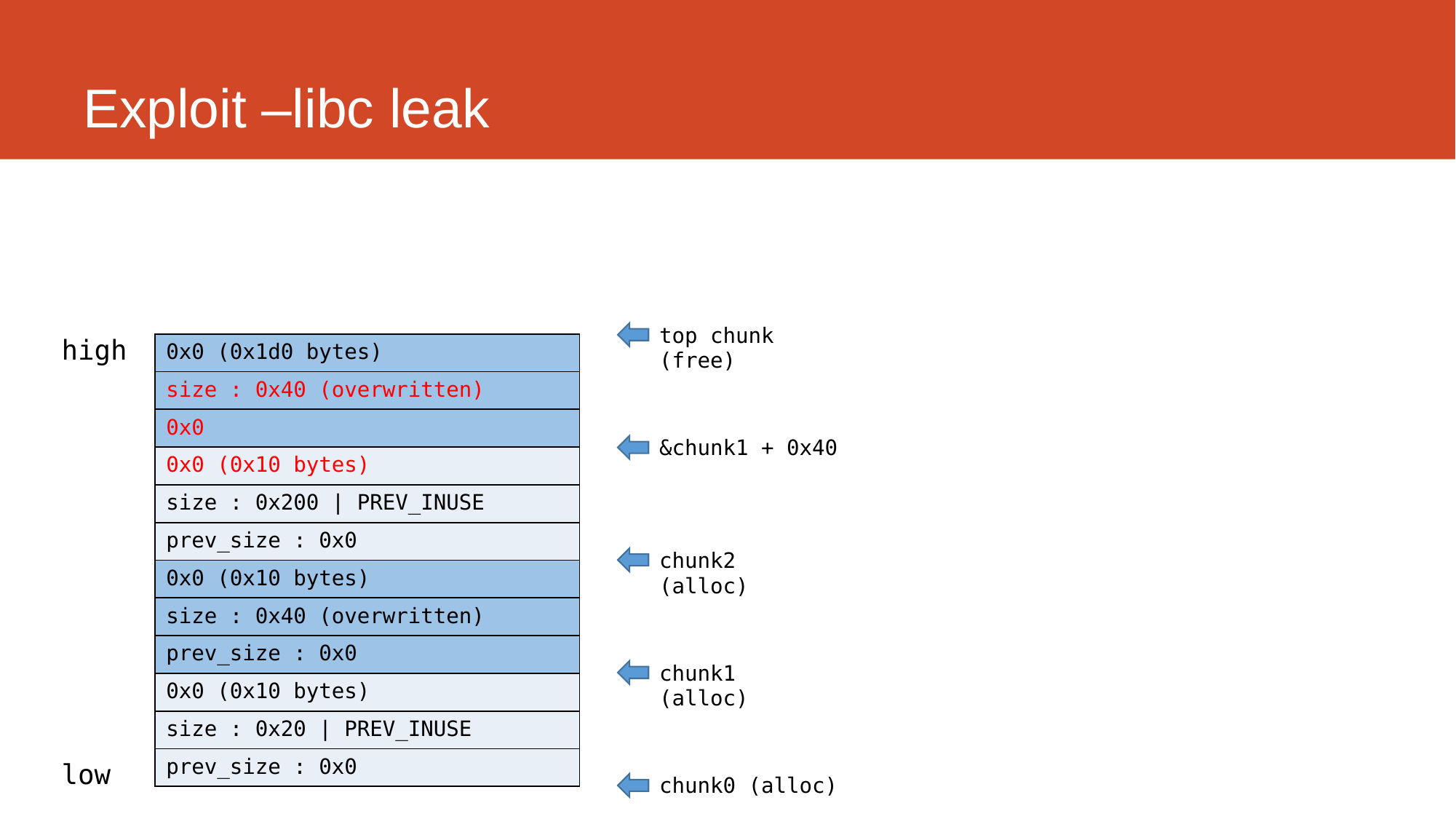

# Exploit –libc leak
top chunk
(free)

high
| 0x0 (0x1d0 bytes) |
| --- |
| size : 0x40 (overwritten) |
| 0x0 |
| 0x0 (0x10 bytes) |
| size : 0x200 | PREV\_INUSE |
| prev\_size : 0x0 |
| 0x0 (0x10 bytes) |
| size : 0x40 (overwritten) |
| prev\_size : 0x0 |
| 0x0 (0x10 bytes) |
| size : 0x20 | PREV\_INUSE |
| prev\_size : 0x0 |
&chunk1 + 0x40

chunk2
(alloc)

chunk1
(alloc)

low
chunk0 (alloc)